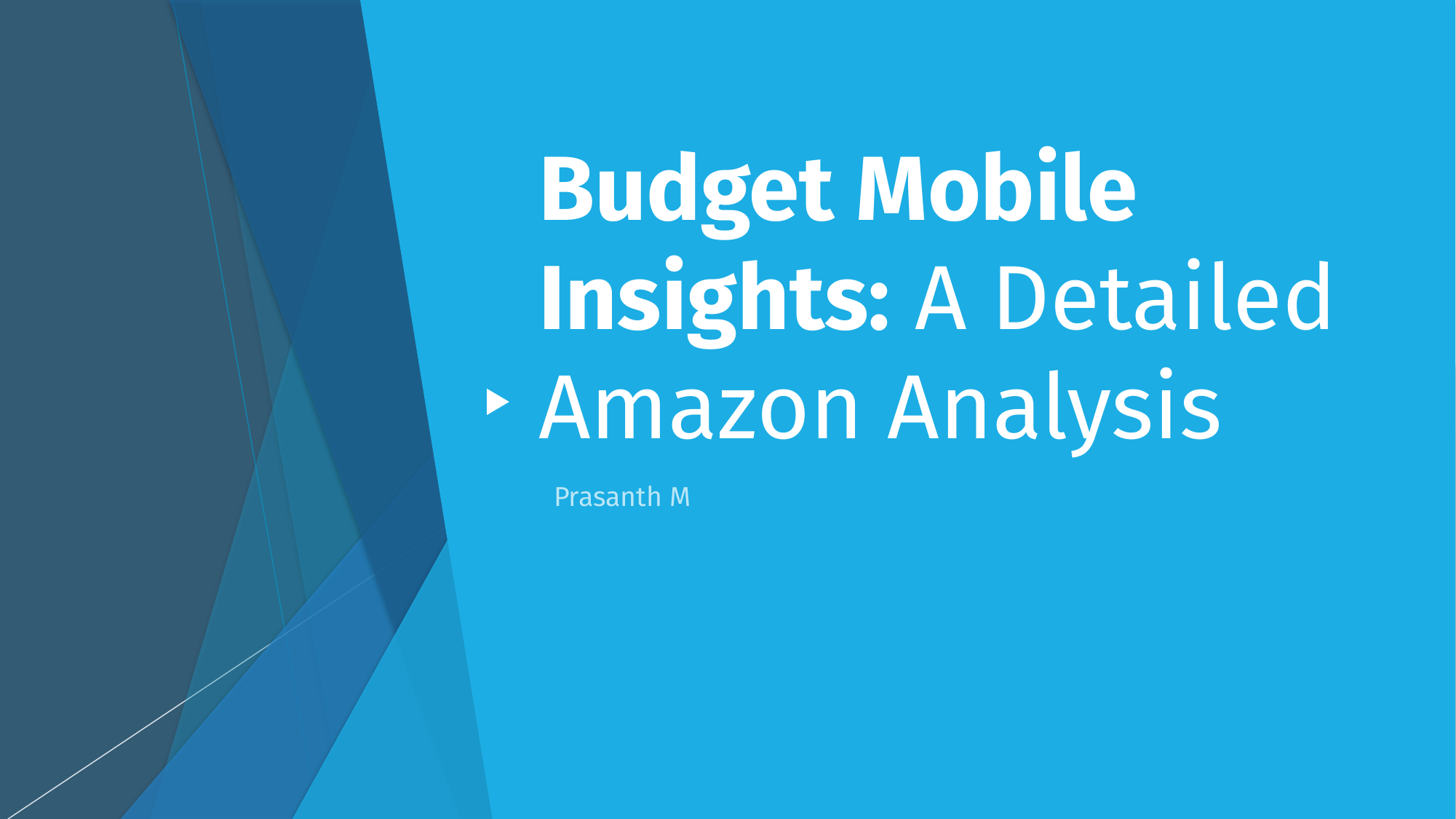

# Budget Mobile Insights: A Detailed Amazon Analysis

Prasanth M